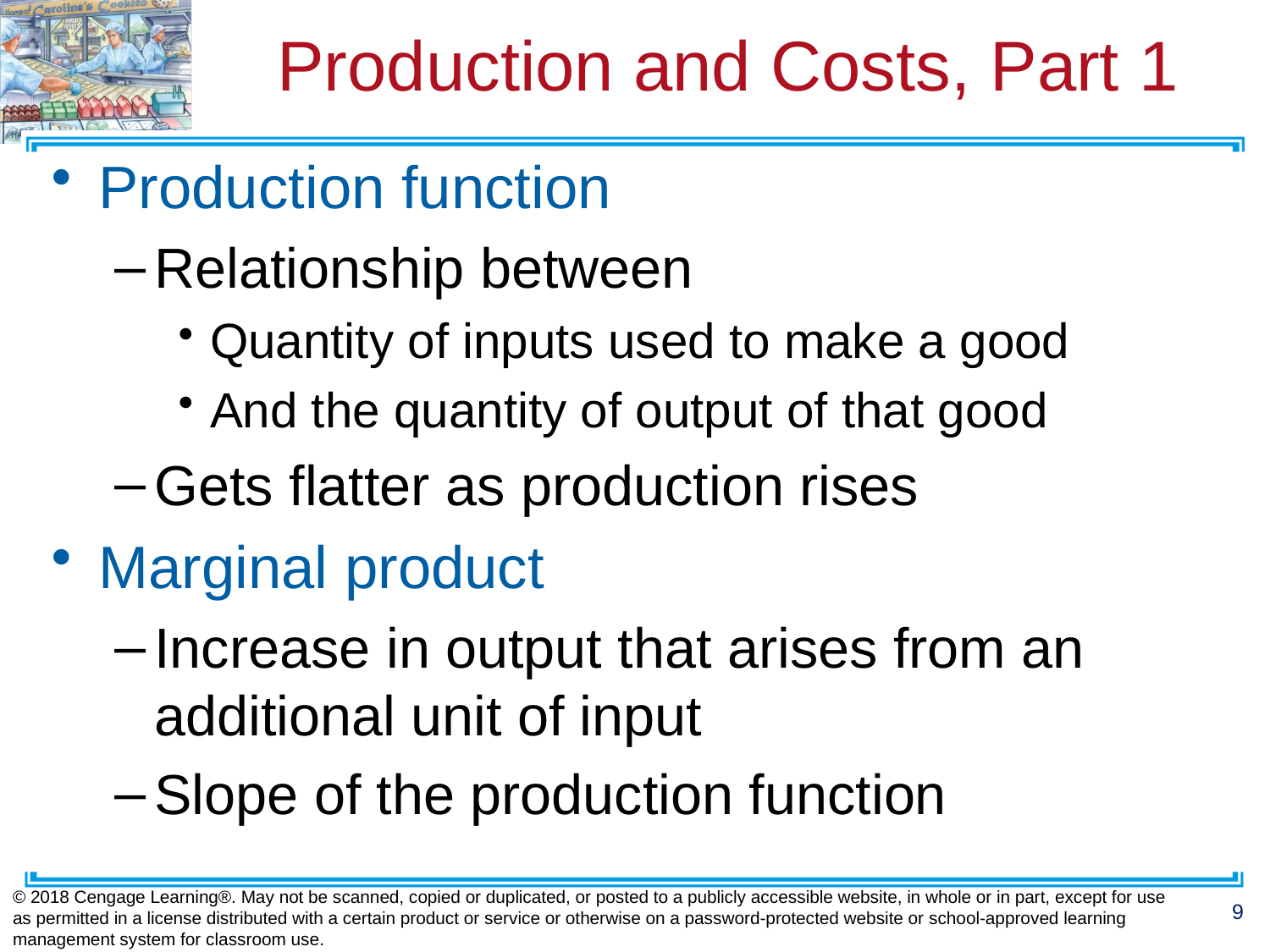

# Production and Costs, Part 1
Production function
Relationship between
Quantity of inputs used to make a good
And the quantity of output of that good
Gets flatter as production rises
Marginal product
Increase in output that arises from an additional unit of input
Slope of the production function
© 2018 Cengage Learning®. May not be scanned, copied or duplicated, or posted to a publicly accessible website, in whole or in part, except for use as permitted in a license distributed with a certain product or service or otherwise on a password-protected website or school-approved learning management system for classroom use.
9